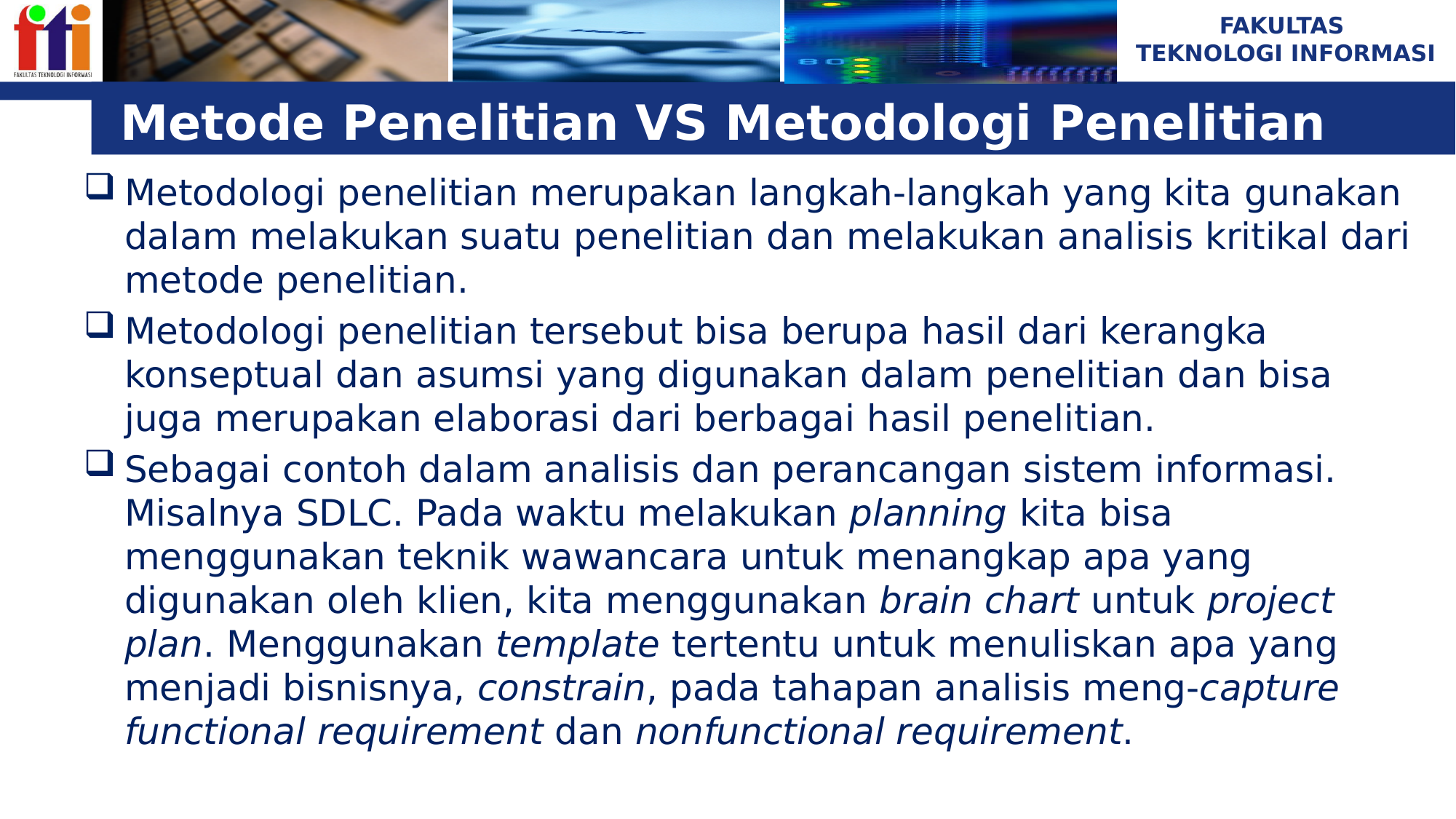

# Metode Penelitian VS Metodologi Penelitian
Metodologi penelitian merupakan langkah-langkah yang kita gunakan dalam melakukan suatu penelitian dan melakukan analisis kritikal dari metode penelitian.
Metodologi penelitian tersebut bisa berupa hasil dari kerangka konseptual dan asumsi yang digunakan dalam penelitian dan bisa juga merupakan elaborasi dari berbagai hasil penelitian.
Sebagai contoh dalam analisis dan perancangan sistem informasi. Misalnya SDLC. Pada waktu melakukan planning kita bisa menggunakan teknik wawancara untuk menangkap apa yang digunakan oleh klien, kita menggunakan brain chart untuk project plan. Menggunakan template tertentu untuk menuliskan apa yang menjadi bisnisnya, constrain, pada tahapan analisis meng-capture functional requirement dan nonfunctional requirement.